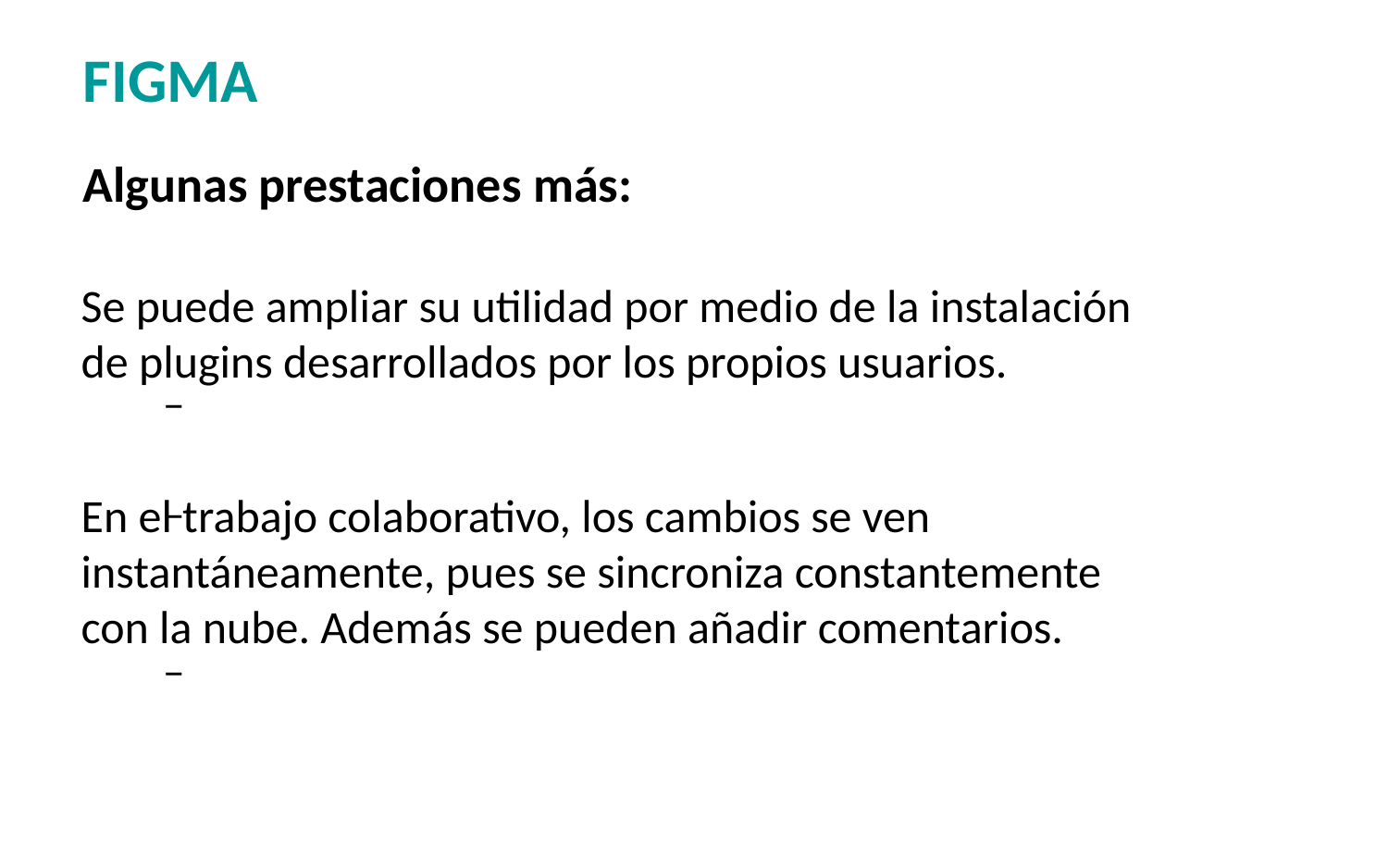

# FIGMA
Algunas prestaciones más:
Se puede ampliar su utilidad por medio de la instalación  de plugins desarrollados por los propios usuarios.

En el trabajo colaborativo, los cambios se ven  instantáneamente, pues se sincroniza constantemente  con la nube. Además se pueden añadir comentarios.
–
–
–